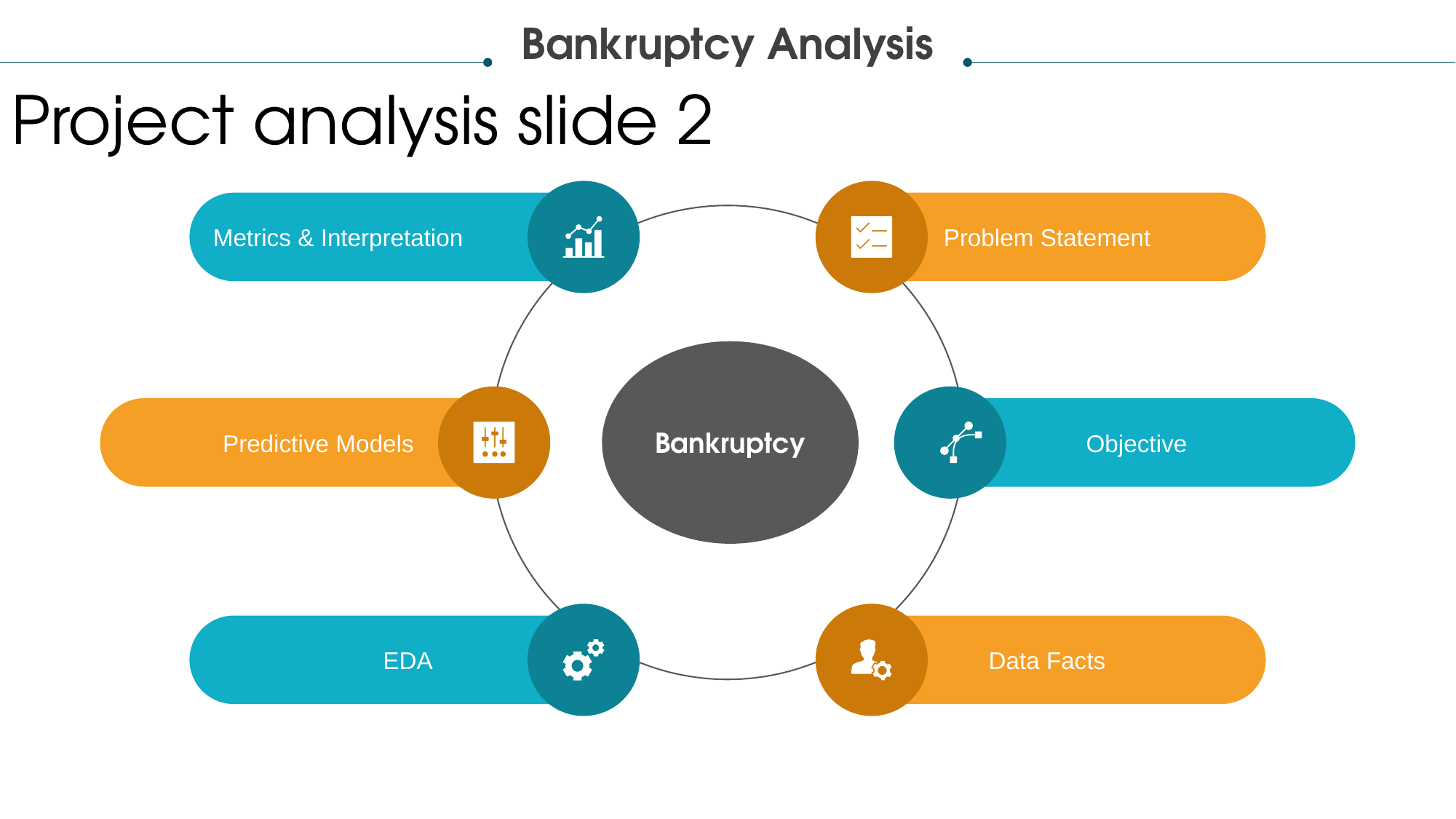

Bankruptcy Analysis
Project analysis slide 2

Metrics & Interpretation
Problem Statement

Bankruptcy

Predictive Models
Objective

EDA
Data Facts